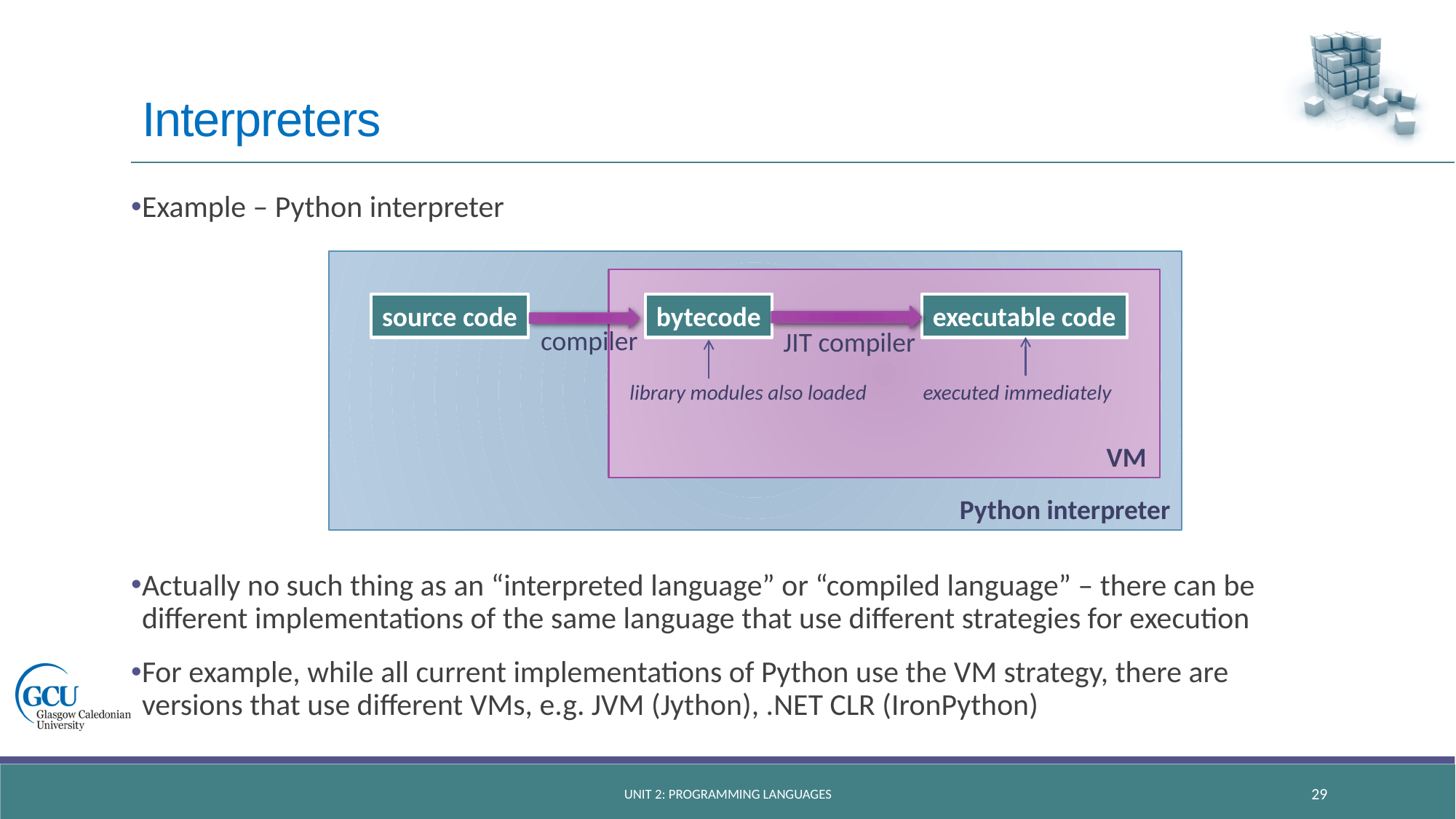

# Interpreters
Example – Python interpreter

Actually no such thing as an “interpreted language” or “compiled language” – there can be different implementations of the same language that use different strategies for execution
For example, while all current implementations of Python use the VM strategy, there are versions that use different VMs, e.g. JVM (Jython), .NET CLR (IronPython)

source code
bytecode
executable code

compiler
JIT compiler
executed immediately
library modules also loaded
VM
Python interpreter
Unit 2: Programming languages
29